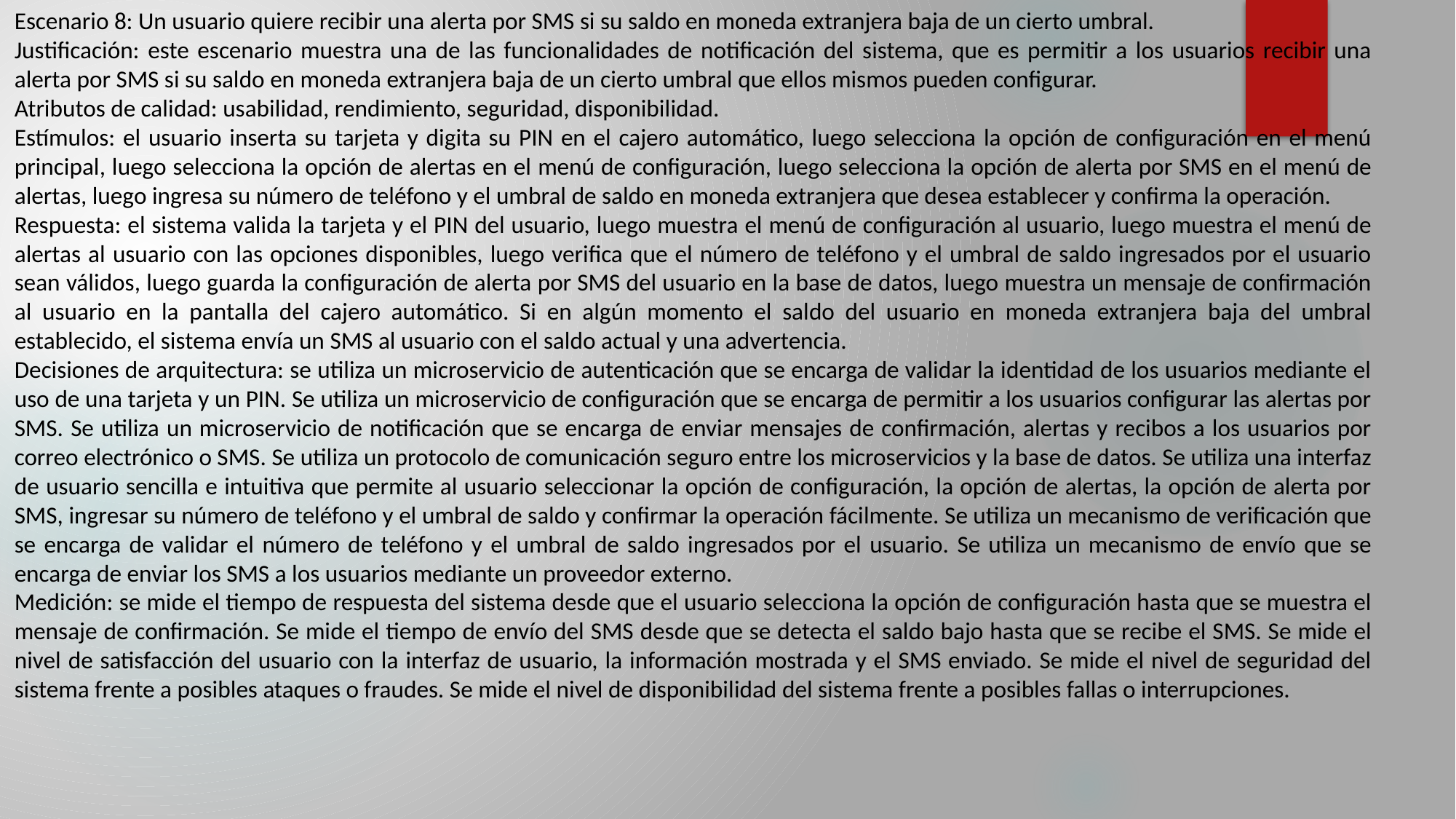

Escenario 8: Un usuario quiere recibir una alerta por SMS si su saldo en moneda extranjera baja de un cierto umbral.
Justificación: este escenario muestra una de las funcionalidades de notificación del sistema, que es permitir a los usuarios recibir una alerta por SMS si su saldo en moneda extranjera baja de un cierto umbral que ellos mismos pueden configurar.
Atributos de calidad: usabilidad, rendimiento, seguridad, disponibilidad.
Estímulos: el usuario inserta su tarjeta y digita su PIN en el cajero automático, luego selecciona la opción de configuración en el menú principal, luego selecciona la opción de alertas en el menú de configuración, luego selecciona la opción de alerta por SMS en el menú de alertas, luego ingresa su número de teléfono y el umbral de saldo en moneda extranjera que desea establecer y confirma la operación.
Respuesta: el sistema valida la tarjeta y el PIN del usuario, luego muestra el menú de configuración al usuario, luego muestra el menú de alertas al usuario con las opciones disponibles, luego verifica que el número de teléfono y el umbral de saldo ingresados por el usuario sean válidos, luego guarda la configuración de alerta por SMS del usuario en la base de datos, luego muestra un mensaje de confirmación al usuario en la pantalla del cajero automático. Si en algún momento el saldo del usuario en moneda extranjera baja del umbral establecido, el sistema envía un SMS al usuario con el saldo actual y una advertencia.
Decisiones de arquitectura: se utiliza un microservicio de autenticación que se encarga de validar la identidad de los usuarios mediante el uso de una tarjeta y un PIN. Se utiliza un microservicio de configuración que se encarga de permitir a los usuarios configurar las alertas por SMS. Se utiliza un microservicio de notificación que se encarga de enviar mensajes de confirmación, alertas y recibos a los usuarios por correo electrónico o SMS. Se utiliza un protocolo de comunicación seguro entre los microservicios y la base de datos. Se utiliza una interfaz de usuario sencilla e intuitiva que permite al usuario seleccionar la opción de configuración, la opción de alertas, la opción de alerta por SMS, ingresar su número de teléfono y el umbral de saldo y confirmar la operación fácilmente. Se utiliza un mecanismo de verificación que se encarga de validar el número de teléfono y el umbral de saldo ingresados por el usuario. Se utiliza un mecanismo de envío que se encarga de enviar los SMS a los usuarios mediante un proveedor externo.
Medición: se mide el tiempo de respuesta del sistema desde que el usuario selecciona la opción de configuración hasta que se muestra el mensaje de confirmación. Se mide el tiempo de envío del SMS desde que se detecta el saldo bajo hasta que se recibe el SMS. Se mide el nivel de satisfacción del usuario con la interfaz de usuario, la información mostrada y el SMS enviado. Se mide el nivel de seguridad del sistema frente a posibles ataques o fraudes. Se mide el nivel de disponibilidad del sistema frente a posibles fallas o interrupciones.
#